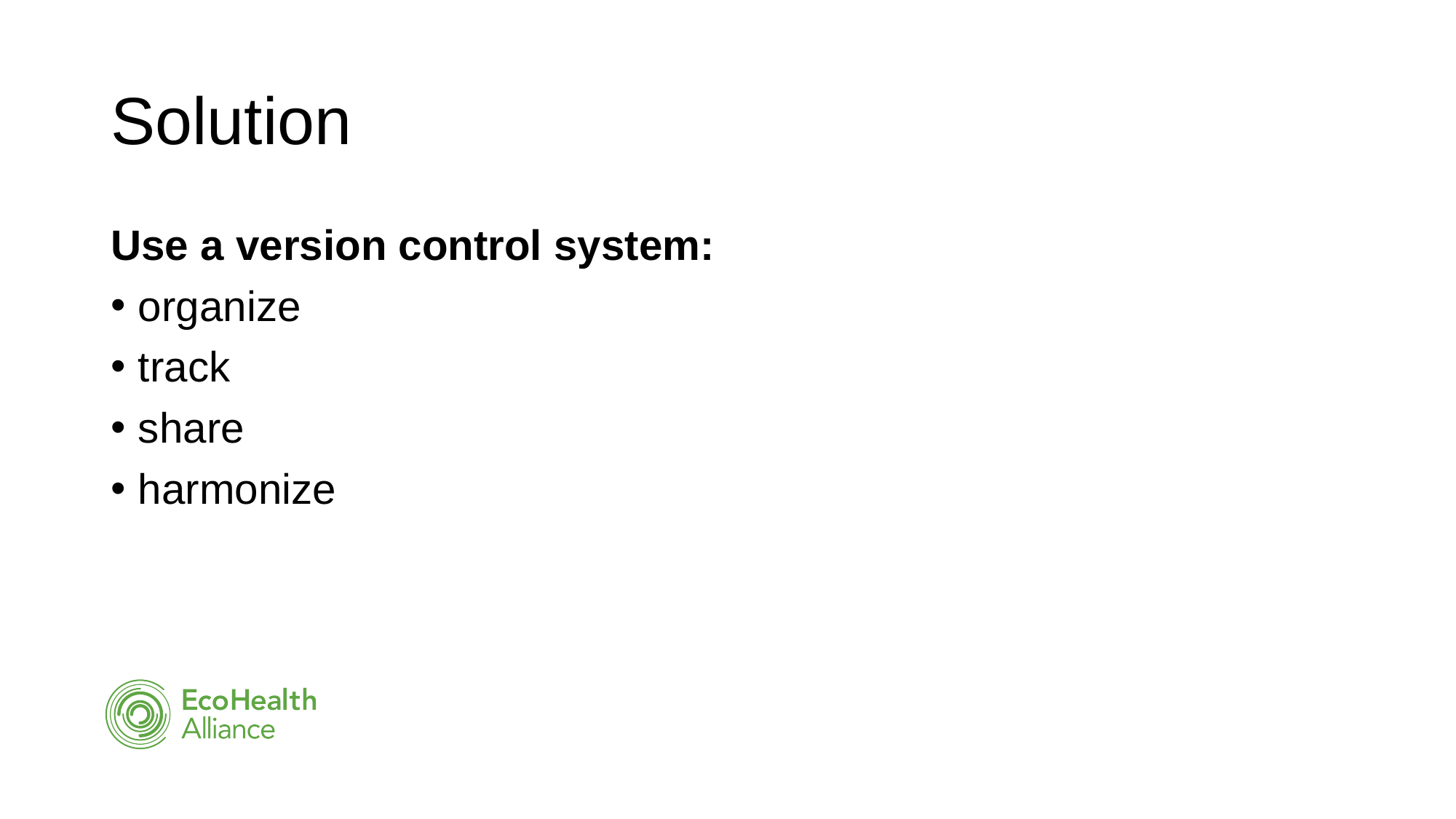

# Solution
Use a version control system:
organize
track
share
harmonize